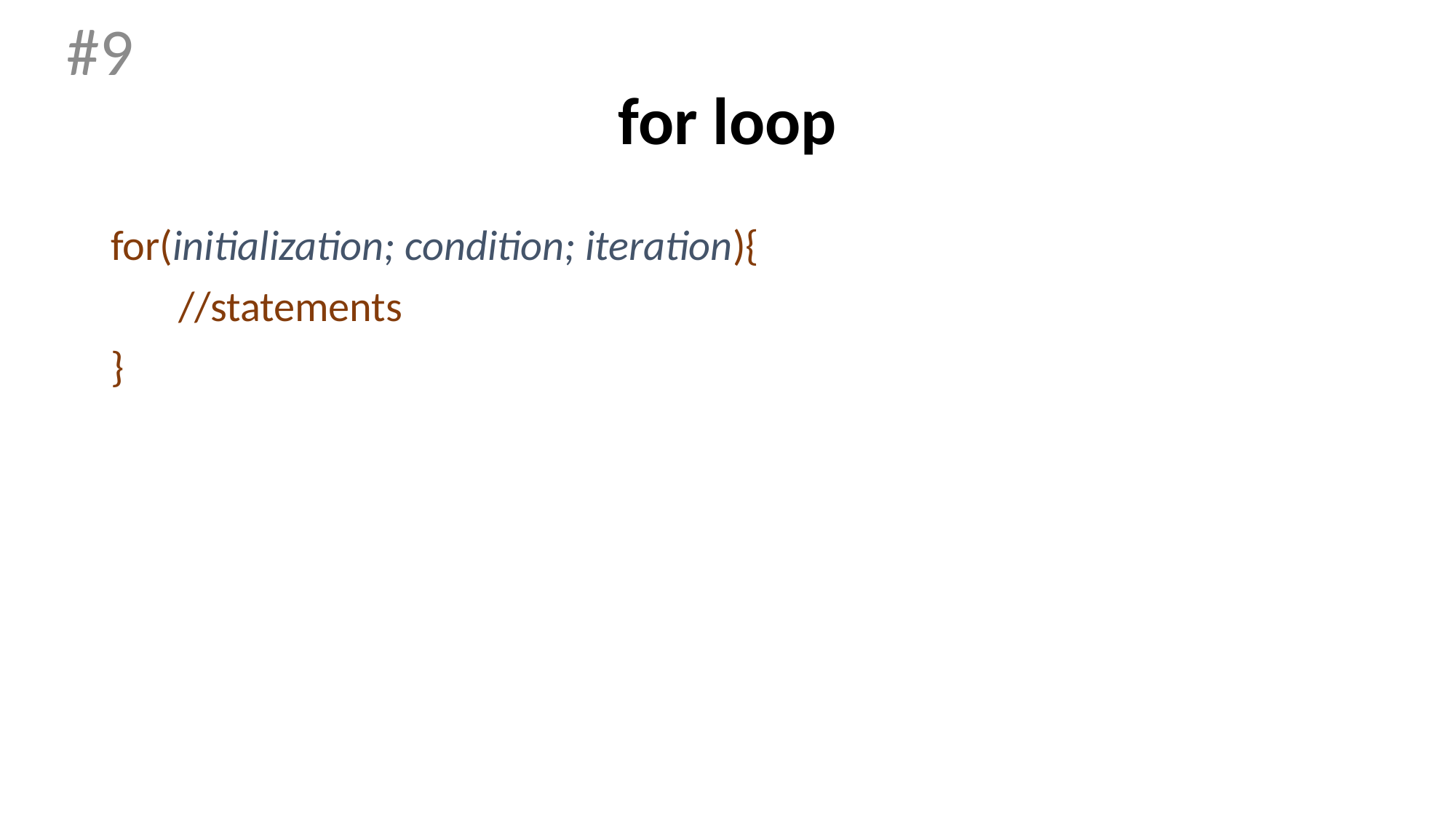

#9
# for loop
for(initialization; condition; iteration){
       //statements
}